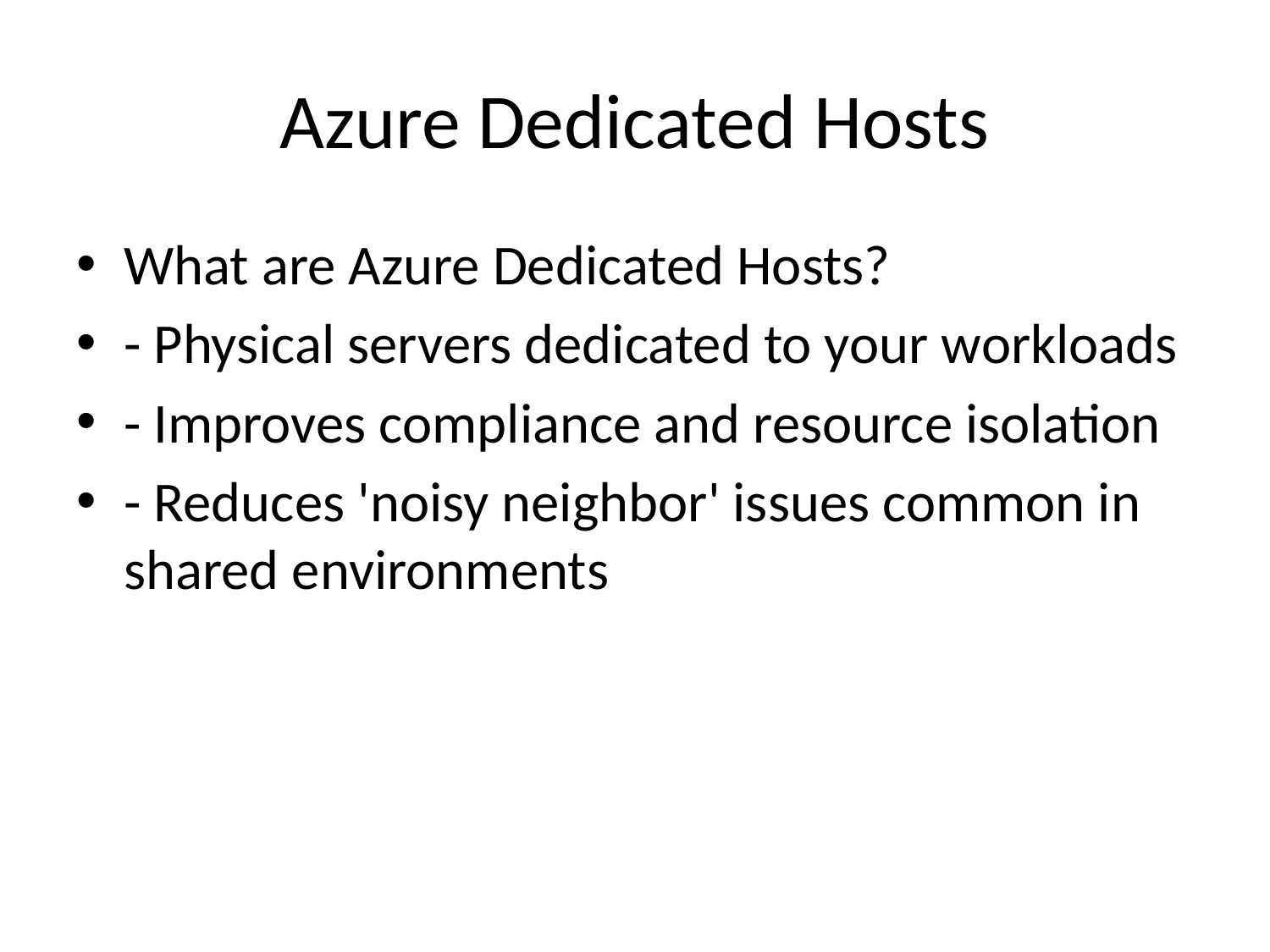

# Azure Dedicated Hosts
What are Azure Dedicated Hosts?
- Physical servers dedicated to your workloads
- Improves compliance and resource isolation
- Reduces 'noisy neighbor' issues common in shared environments